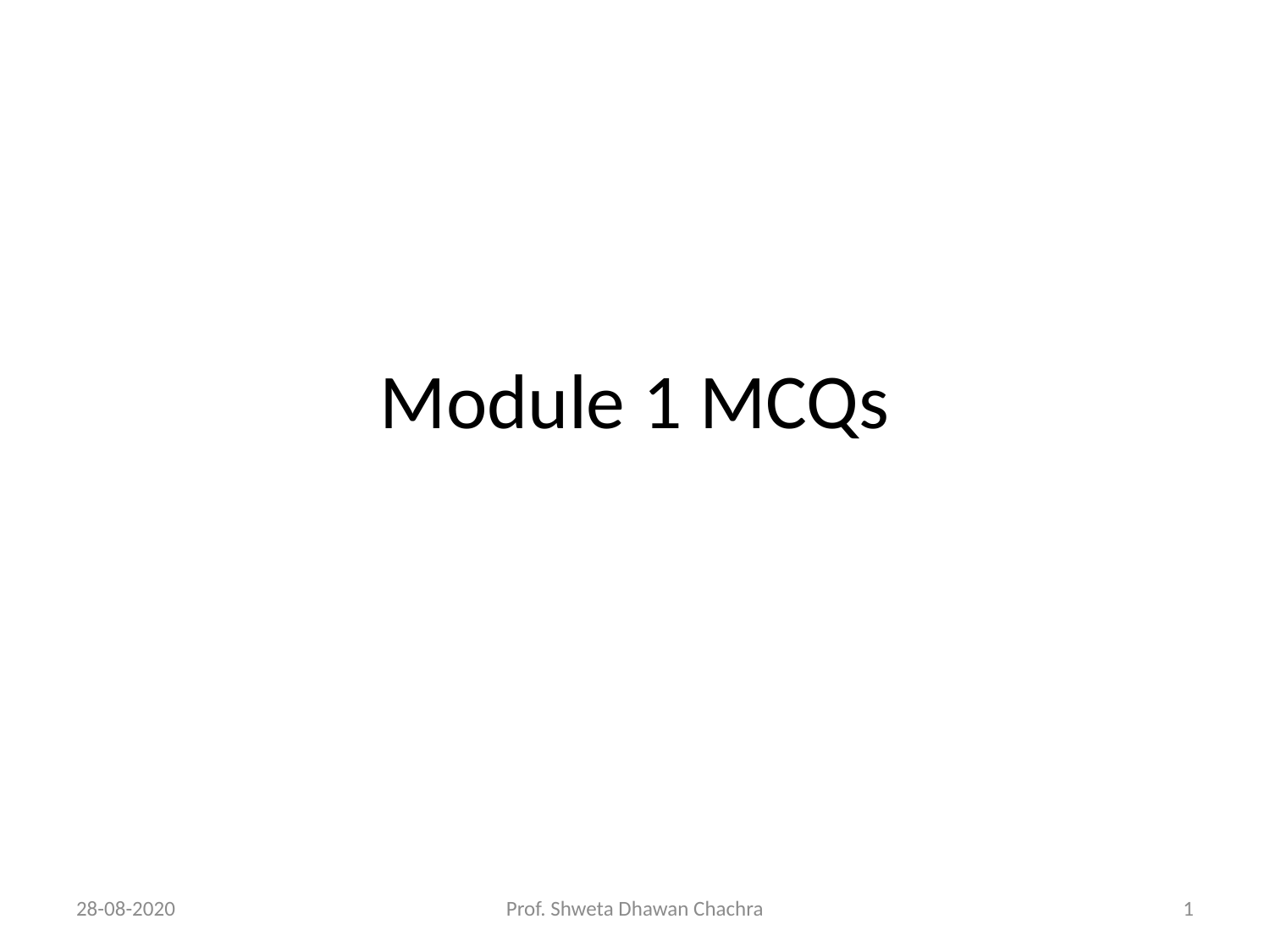

# Module 1 MCQs

28-08-2020
Prof. Shweta Dhawan Chachra
1